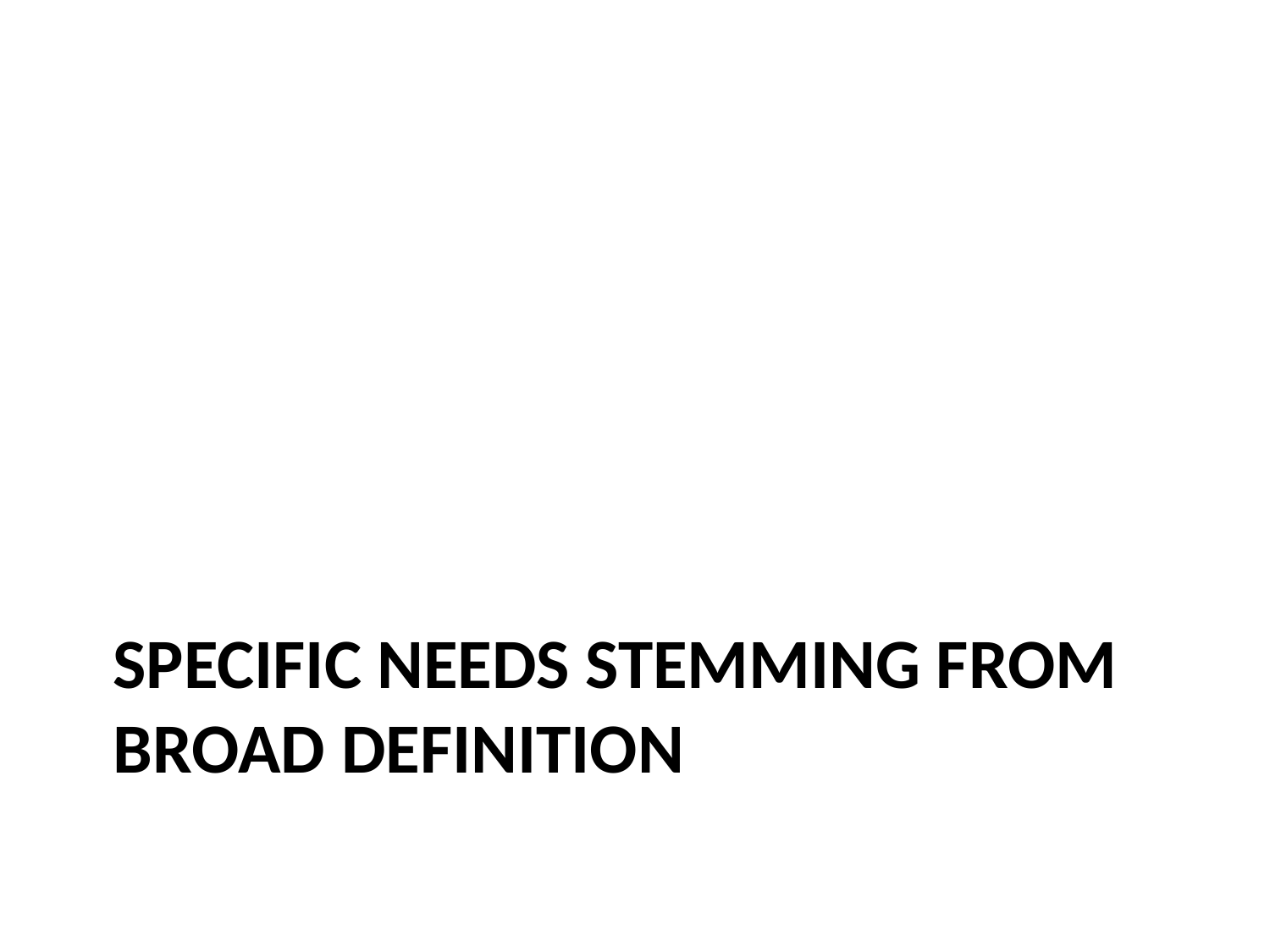

# Specific Needs stemming from broad definition